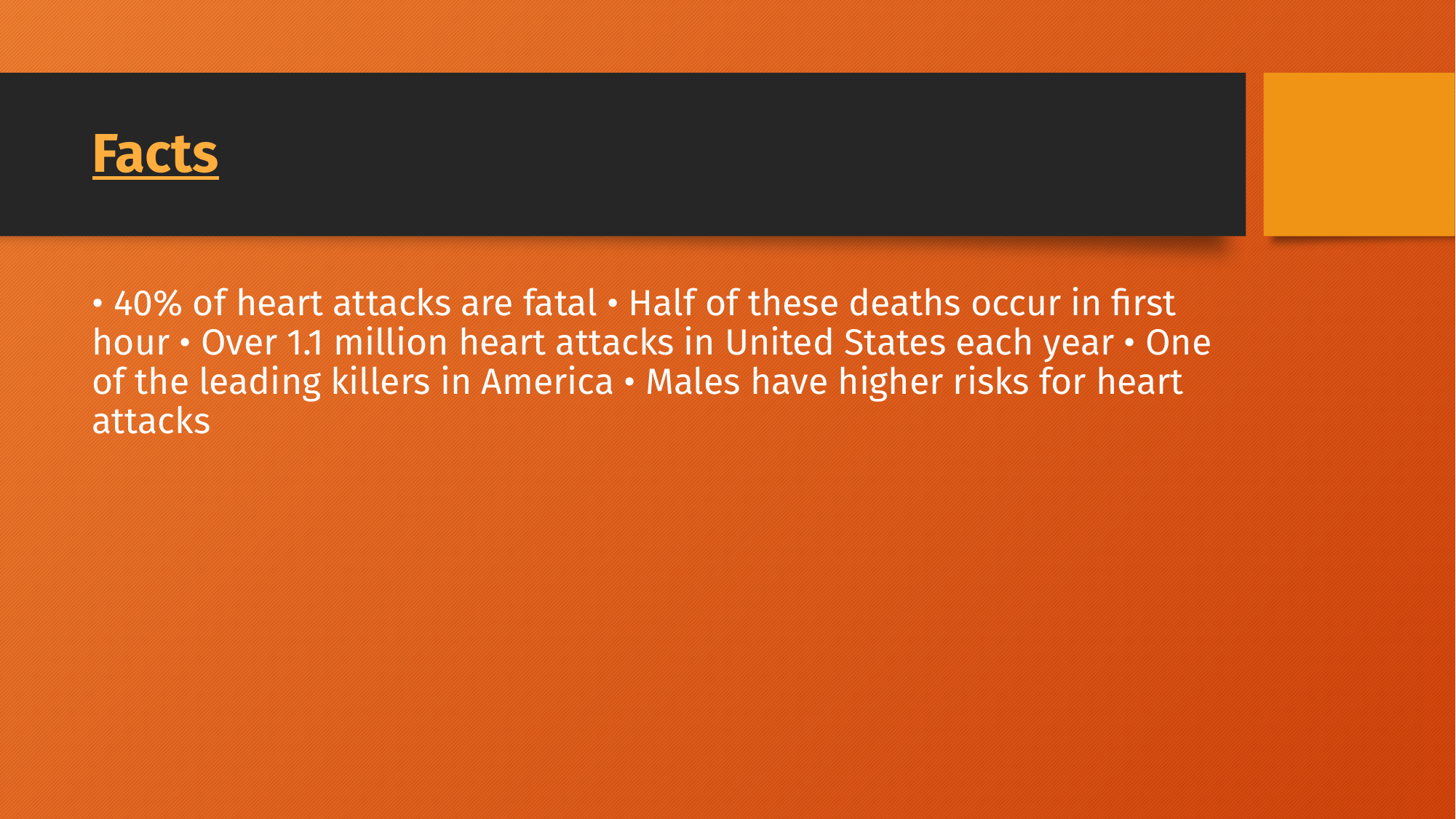

# Facts
• 40% of heart attacks are fatal • Half of these deaths occur in first hour • Over 1.1 million heart attacks in United States each year • One of the leading killers in America • Males have higher risks for heart attacks